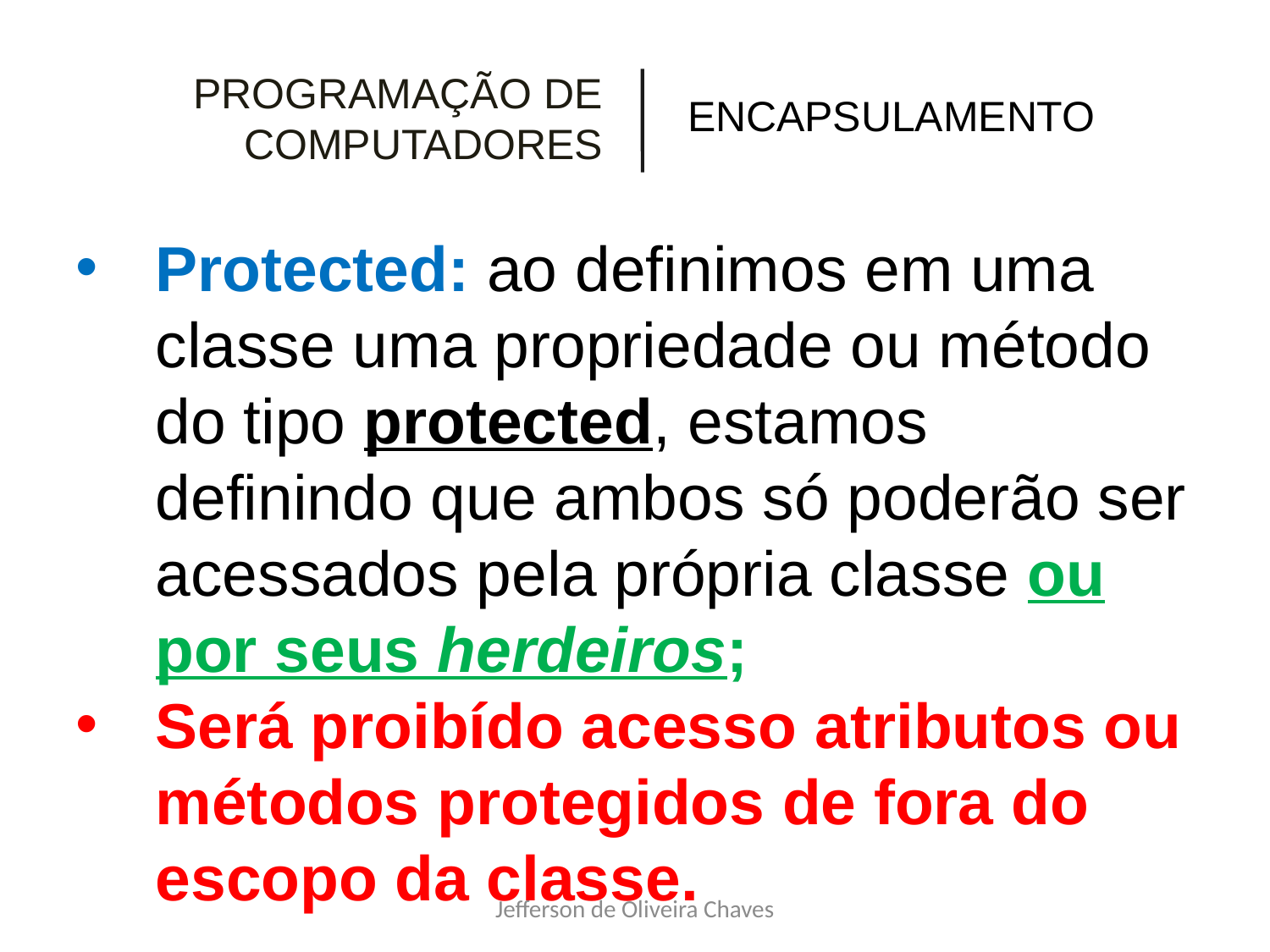

PROGRAMAÇÃO DE COMPUTADORES
ENCAPSULAMENTO
Protected: ao definimos em uma classe uma propriedade ou método do tipo protected, estamos definindo que ambos só poderão ser acessados pela própria classe ou por seus herdeiros;
Será proibído acesso atributos ou métodos protegidos de fora do escopo da classe.

Jefferson de Oliveira Chaves